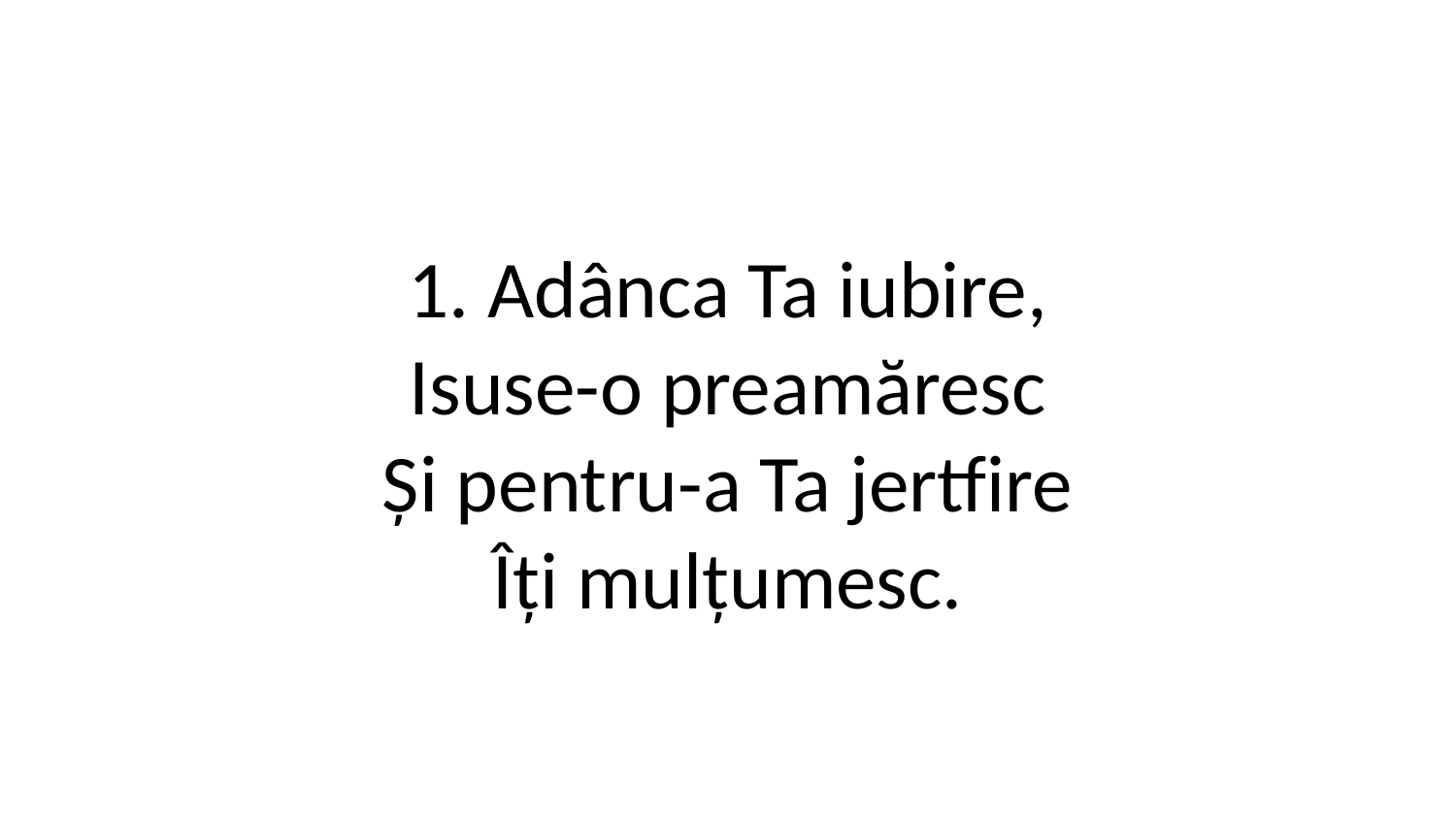

1. Adânca Ta iubire,
Isuse-o preamăresc
Și pentru-a Ta jertfire
Îți mulțumesc.